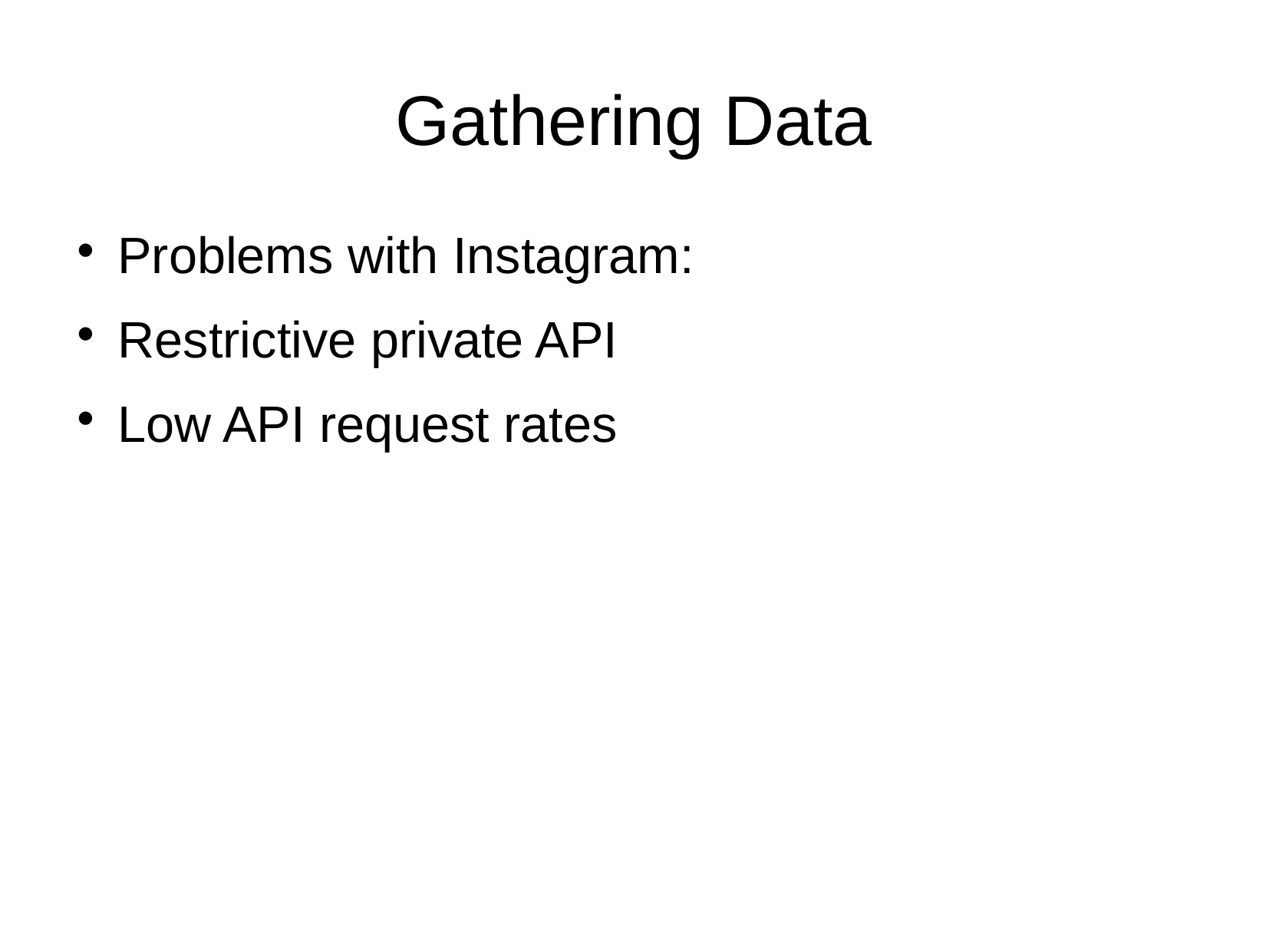

Gathering Data
Problems with Instagram:
Restrictive private API
Low API request rates